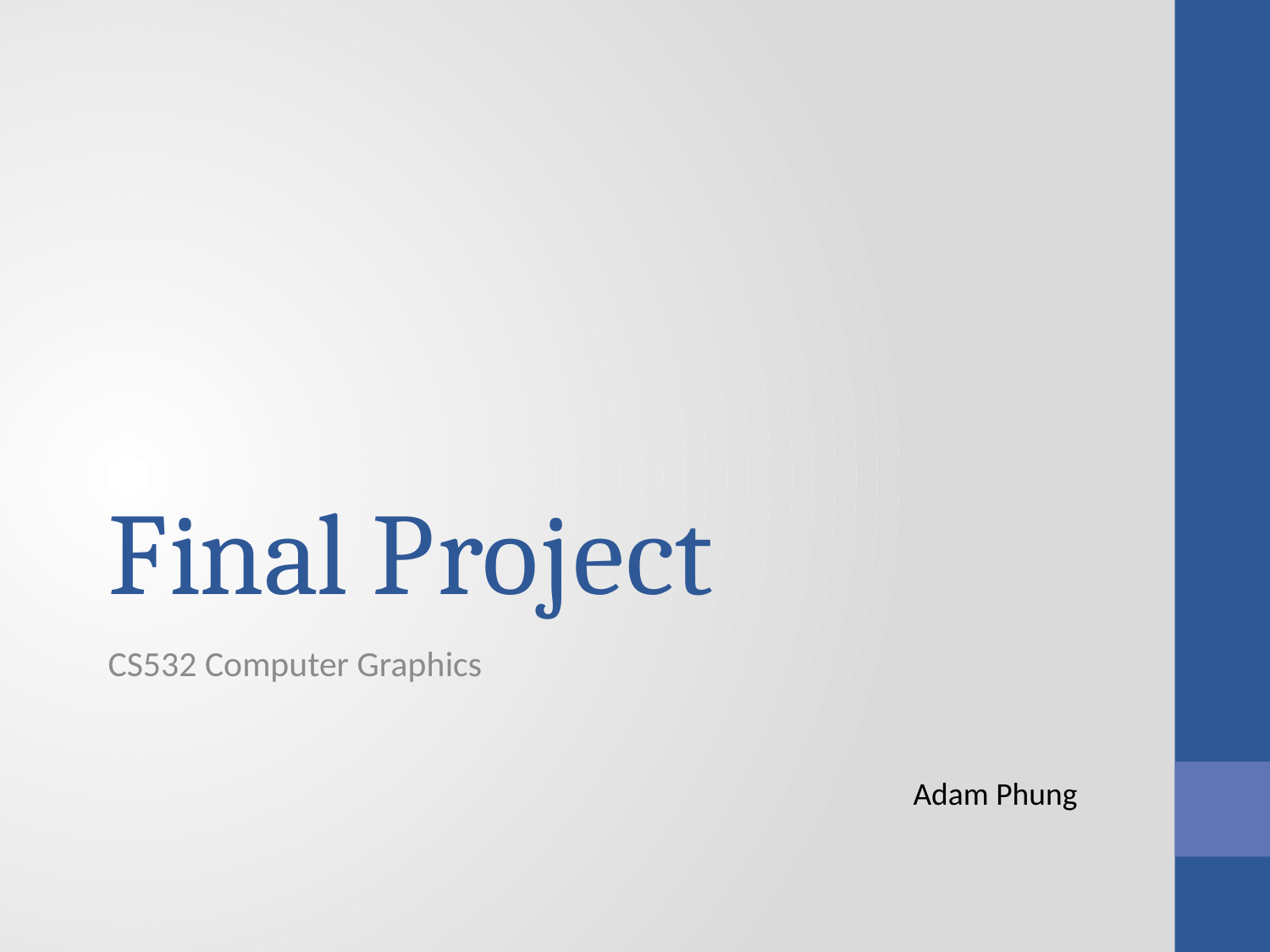

# Final Project
CS532 Computer Graphics
Adam Phung